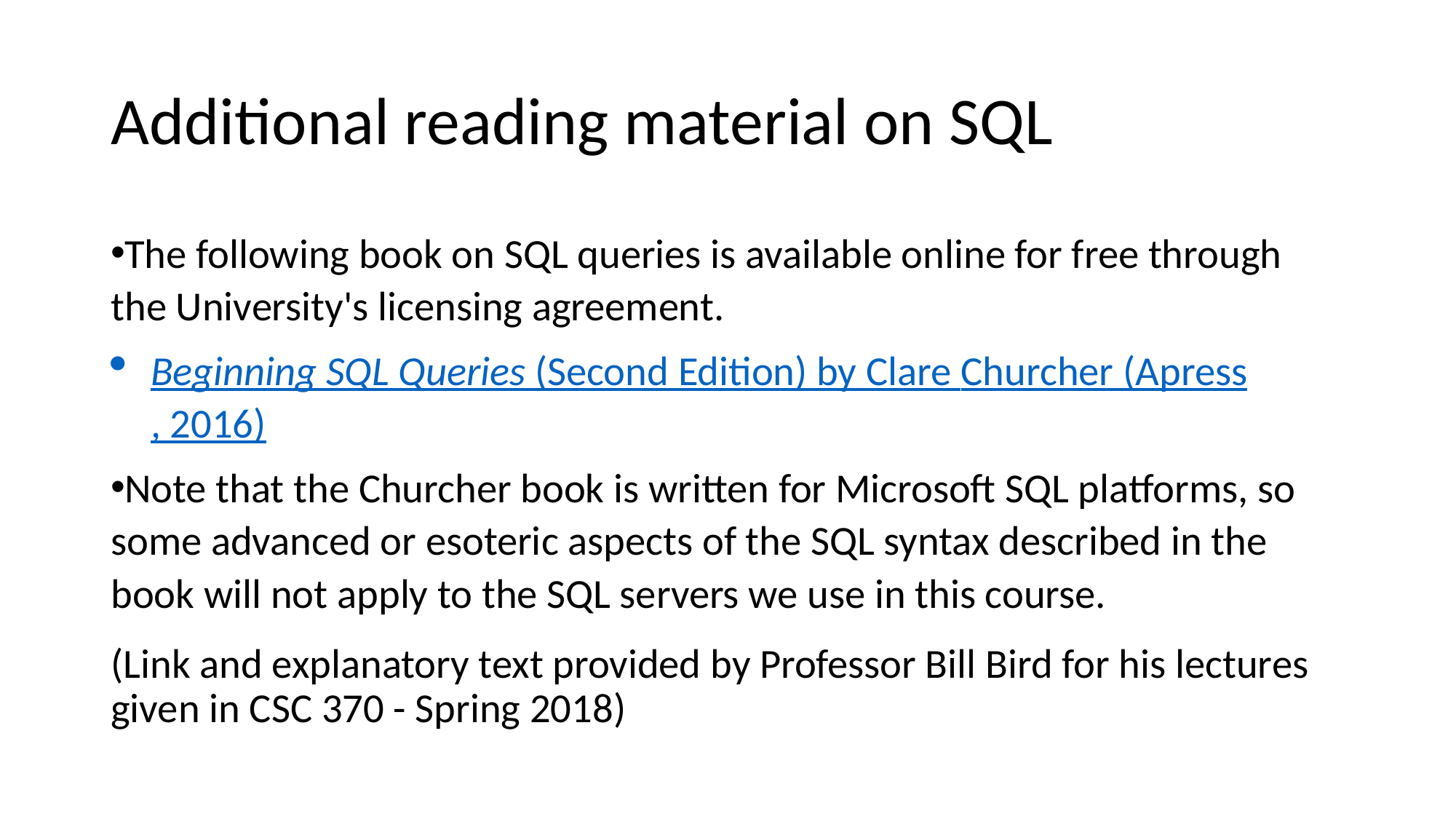

# Additional reading material on SQL
The following book on SQL queries is available online for free through the University's licensing agreement.
Beginning SQL Queries (Second Edition) by Clare Churcher (Apress, 2016)
Note that the Churcher book is written for Microsoft SQL platforms, so some advanced or esoteric aspects of the SQL syntax described in the book will not apply to the SQL servers we use in this course.
(Link and explanatory text provided by Professor Bill Bird for his lectures given in CSC 370 - Spring 2018)